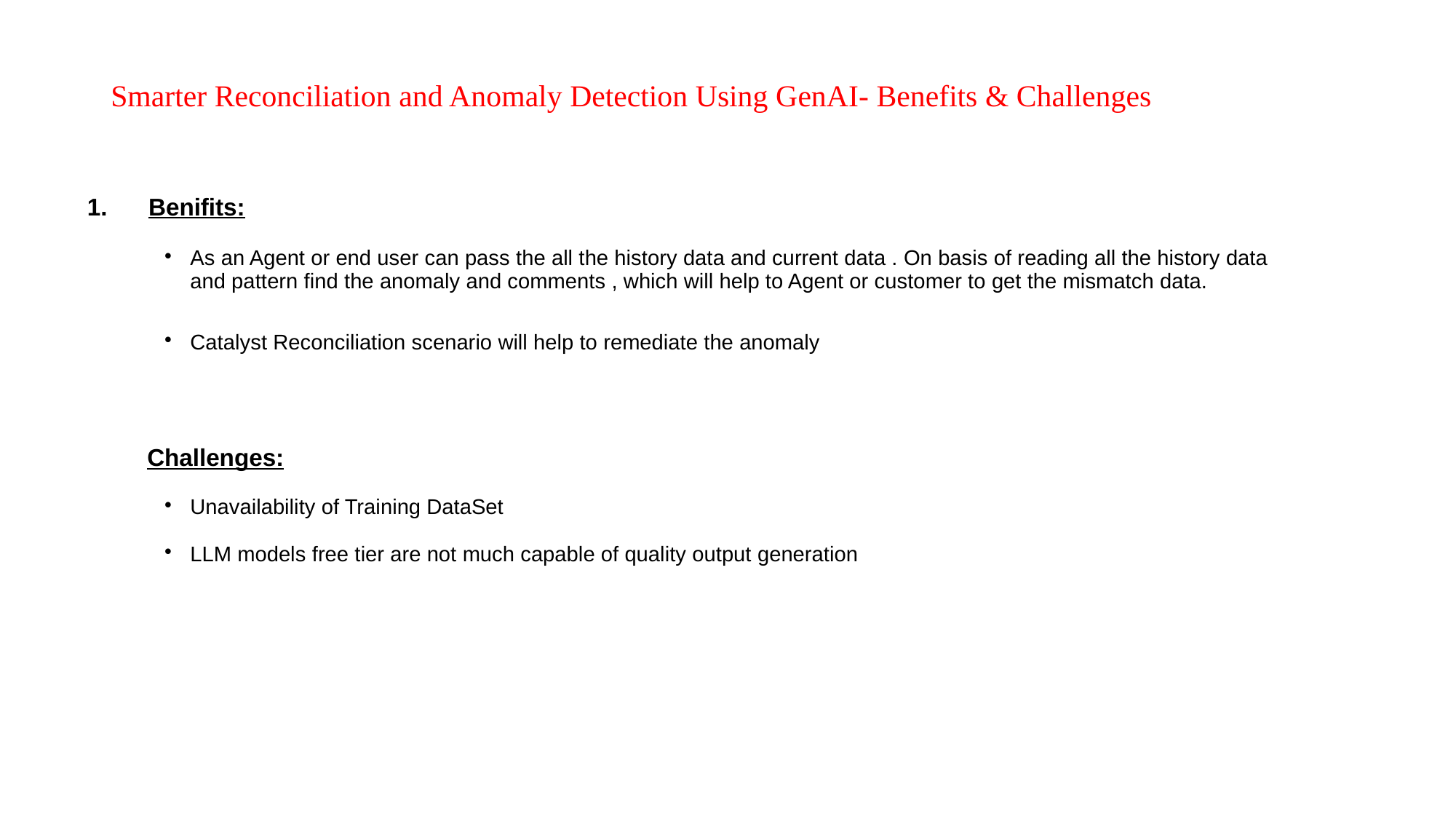

Smarter Reconciliation and Anomaly Detection Using GenAI- Benefits & Challenges
# Benifits:

As an Agent or end user can pass the all the history data and current data . On basis of reading all the history data and pattern find the anomaly and comments , which will help to Agent or customer to get the mismatch data.
Catalyst Reconciliation scenario will help to remediate the anomaly

          Challenges:
Unavailability of Training DataSet
LLM models free tier are not much capable of quality output generation